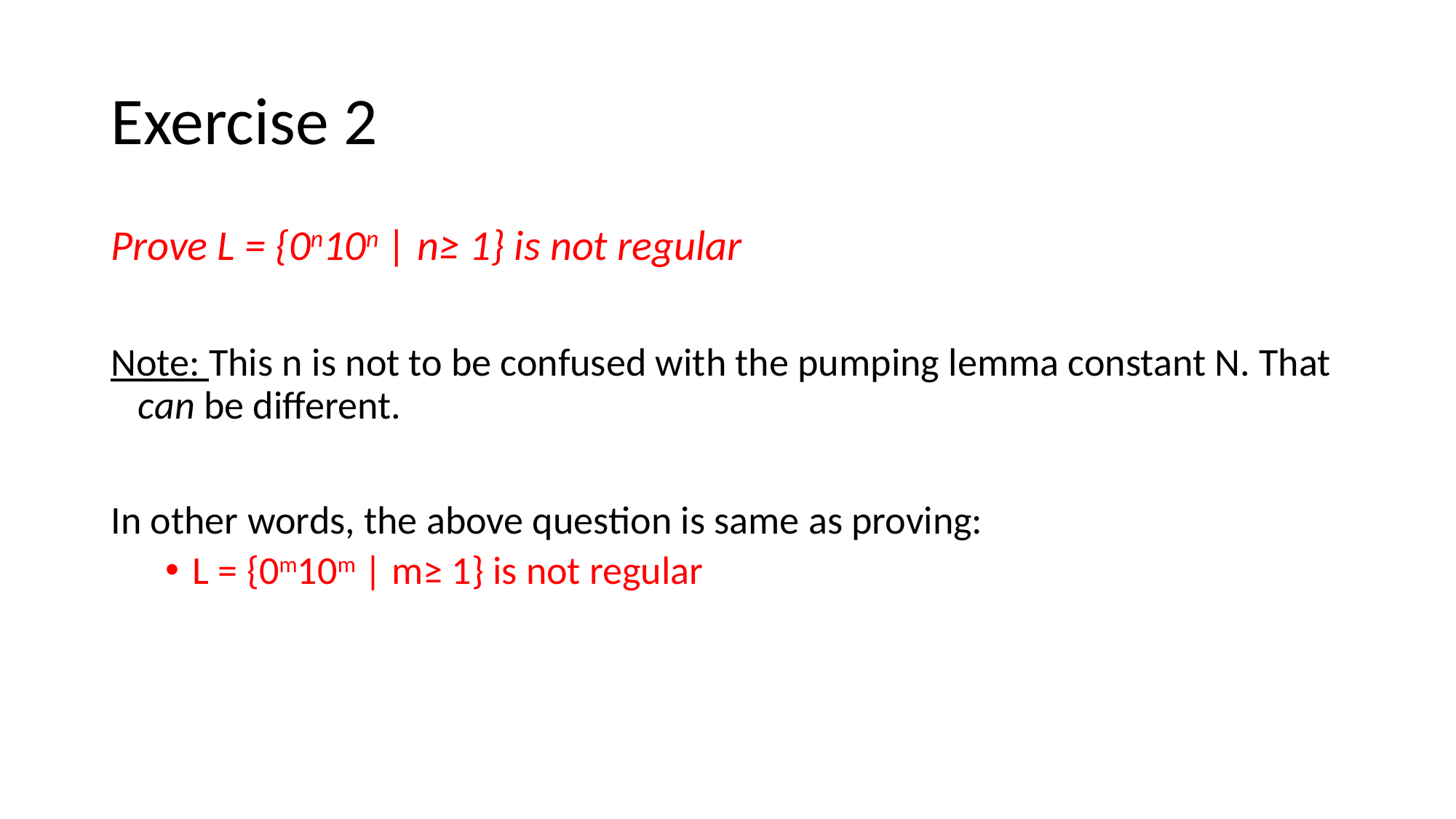

# Exercise 2
Prove L = {0n10n | n≥ 1} is not regular

Note: This n is not to be confused with the pumping lemma constant N. That can be different.

In other words, the above question is same as proving:
L = {0m10m | m≥ 1} is not regular